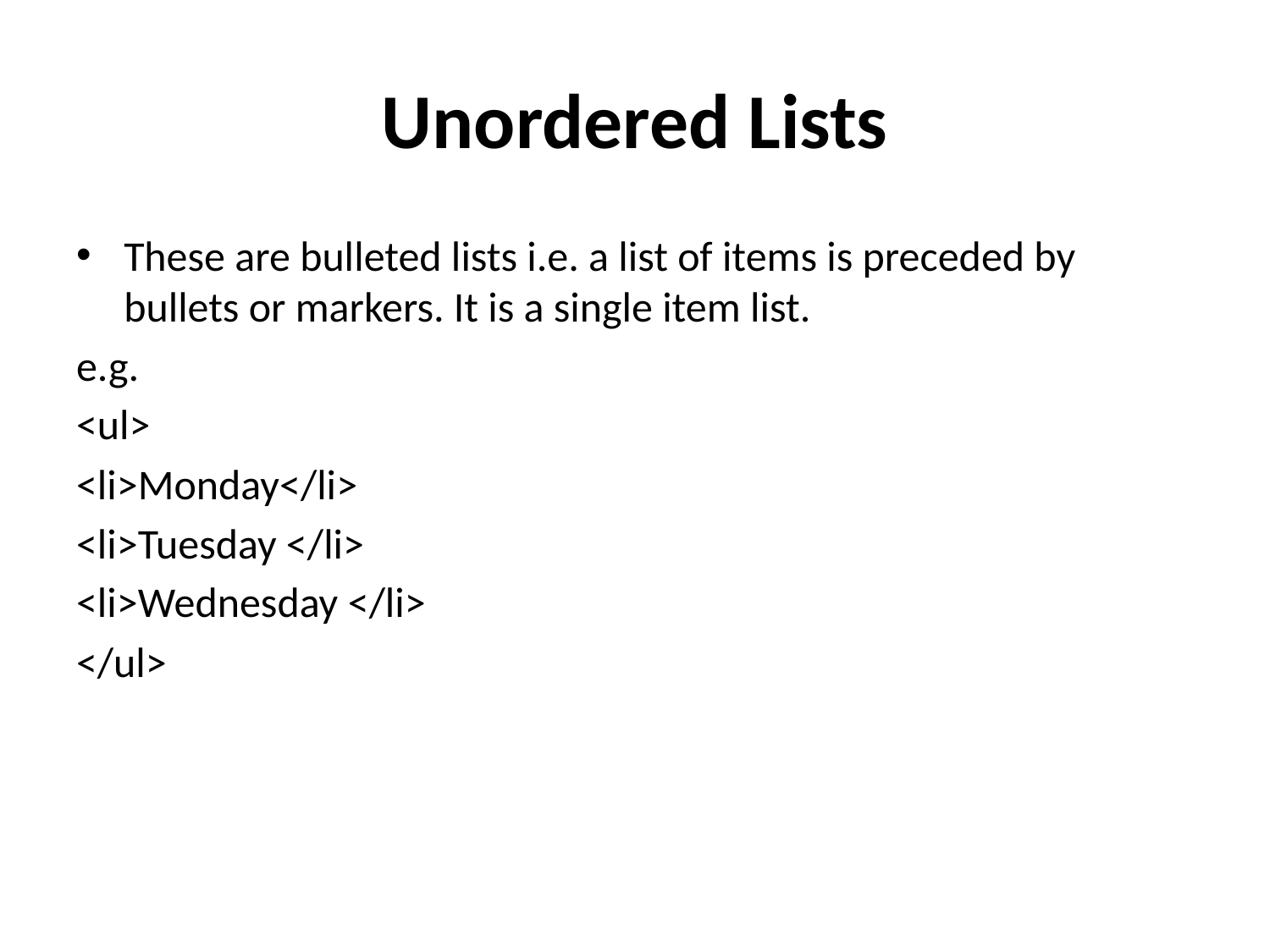

# Unordered Lists
These are bulleted lists i.e. a list of items is preceded by bullets or markers. It is a single item list.
e.g.
<ul>
<li>Monday</li>
<li>Tuesday </li>
<li>Wednesday </li>
</ul>